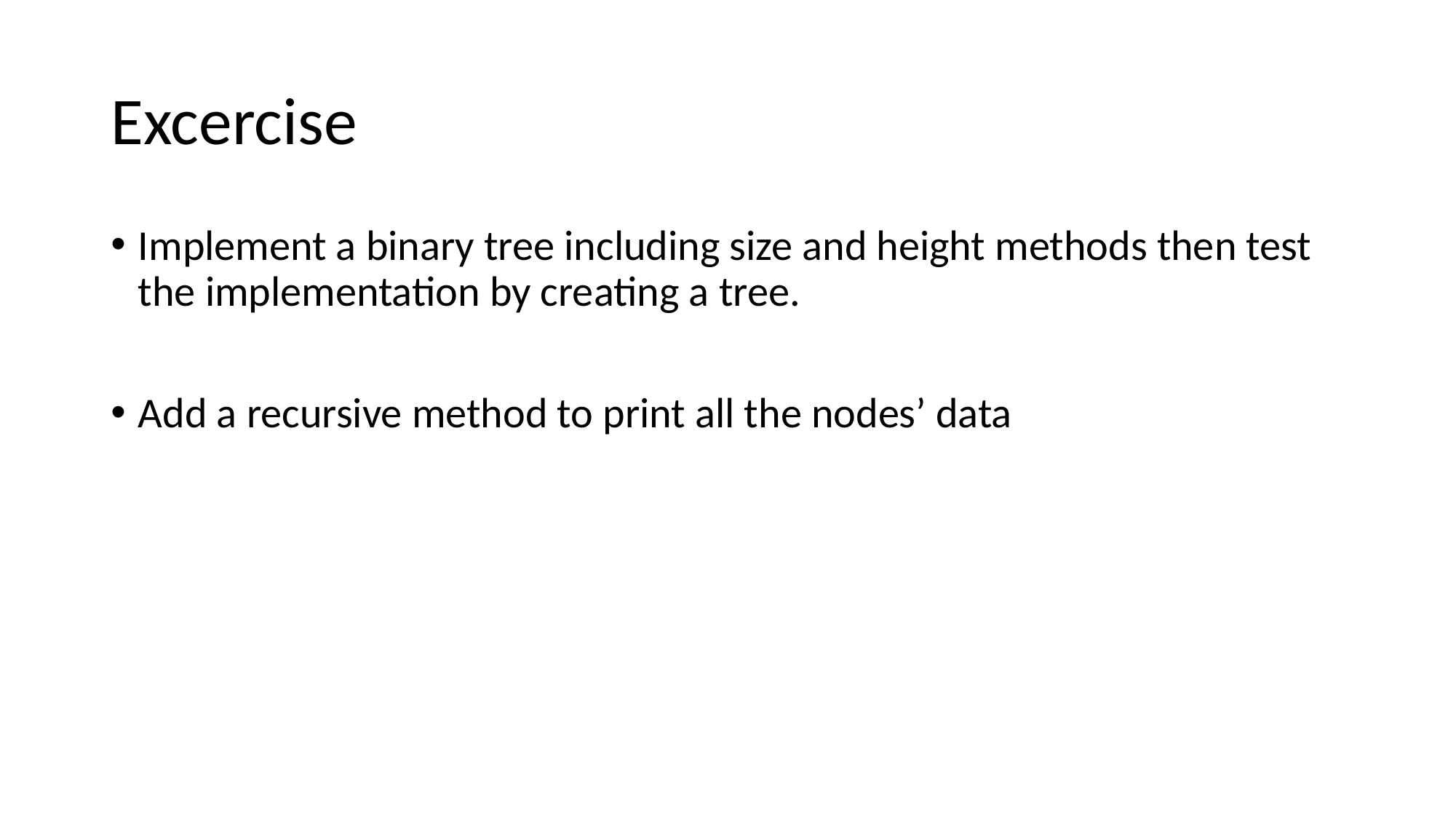

# Excercise
Implement a binary tree including size and height methods then test the implementation by creating a tree.

Add a recursive method to print all the nodes’ data